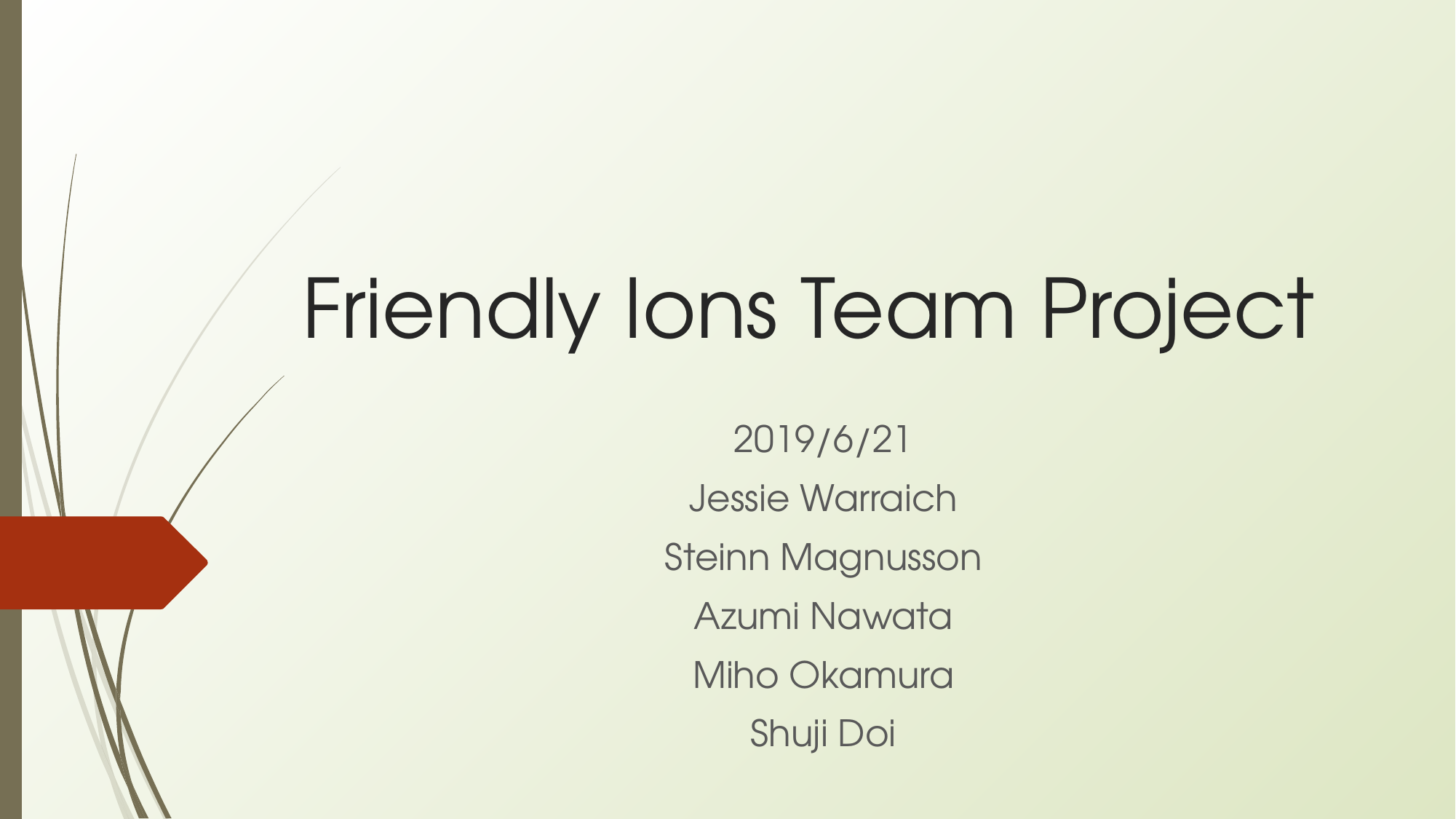

# Friendly Ions Team Project
2019/6/21
Jessie Warraich
Steinn Magnusson
Azumi Nawata
Miho Okamura
Shuji Doi